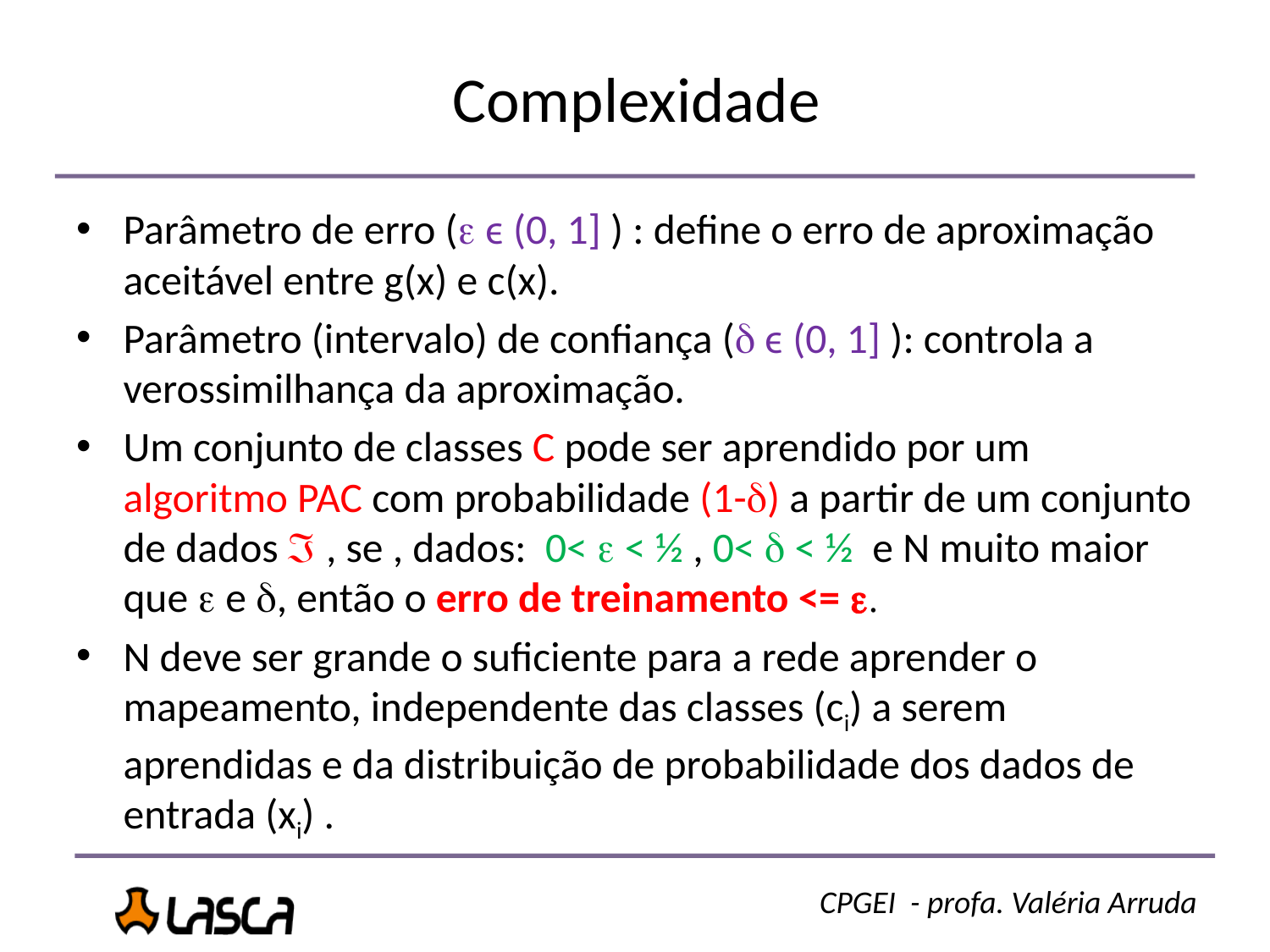

# Complexidade
Parâmetro de erro (ε ϵ (0, 1] ) : define o erro de aproximação aceitável entre g(x) e c(x).
Parâmetro (intervalo) de confiança (δ ϵ (0, 1] ): controla a verossimilhança da aproximação.
Um conjunto de classes C pode ser aprendido por um algoritmo PAC com probabilidade (1-δ) a partir de um conjunto de dados ℑ , se , dados:  0< ε < ½ , 0< δ < ½  e N muito maior que ε e δ, então o erro de treinamento <= ε.
N deve ser grande o suficiente para a rede aprender o mapeamento, independente das classes (ci) a serem aprendidas e da distribuição de probabilidade dos dados de entrada (xi) .